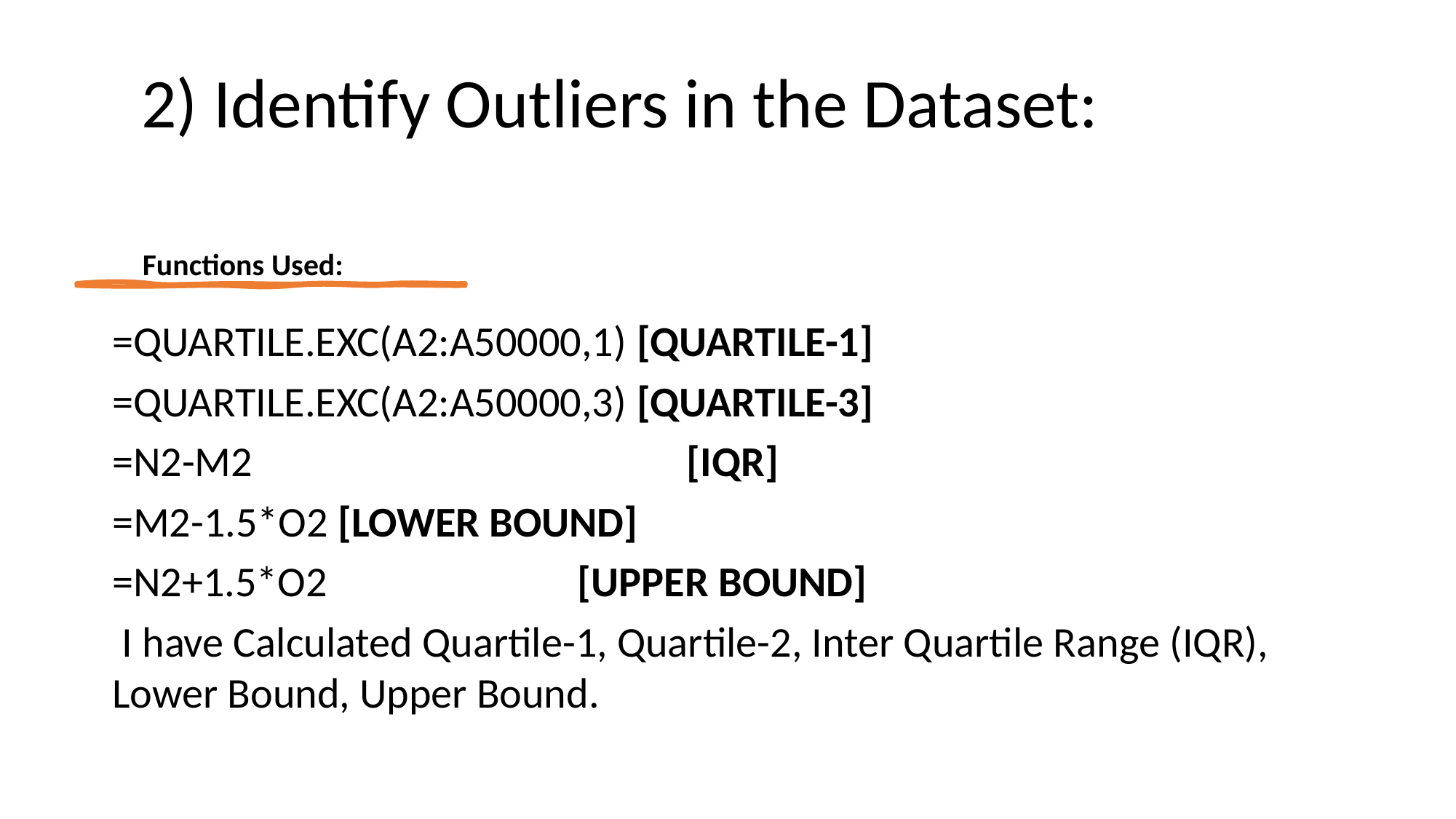

# 2) Identify Outliers in the Dataset:
Functions Used:

=QUARTILE.EXC(A2:A50000,1) [QUARTILE-1]
=QUARTILE.EXC(A2:A50000,3) [QUARTILE-3]
=N2-M2				   [IQR]
=M2-1.5*O2 [LOWER BOUND]
=N2+1.5*O2			   [UPPER BOUND]
 I have Calculated Quartile-1, Quartile-2, Inter Quartile Range (IQR), Lower Bound, Upper Bound.